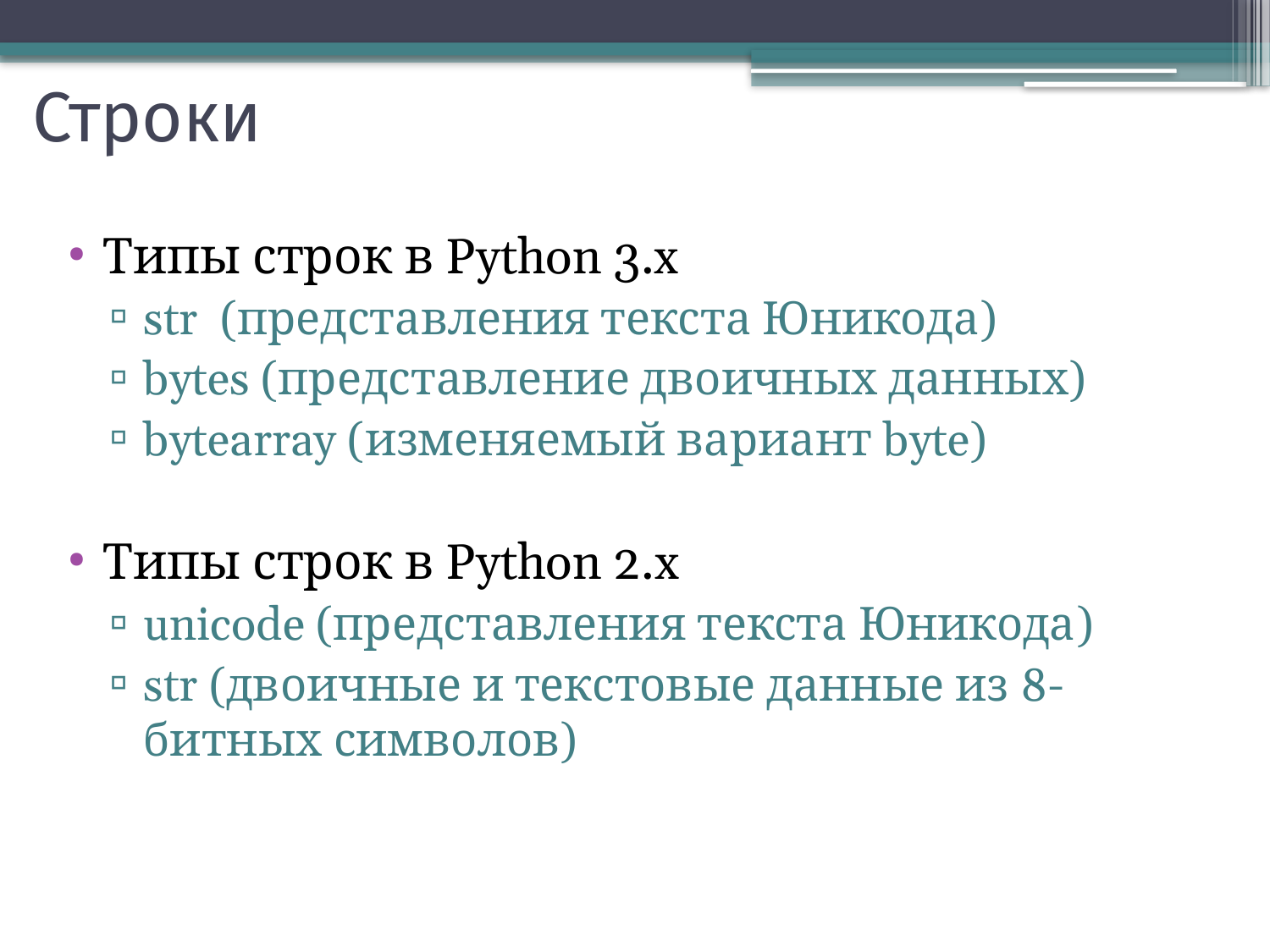

# Строки
Типы строк в Python 3.x
str  (представления текста Юникода)
bytes (представление двоичных данных)
bytearray (изменяемый вариант byte)

Типы строк в Python 2.x
unicode (представления текста Юникода)
str (двоичные и текстовые данные из 8-битных символов)